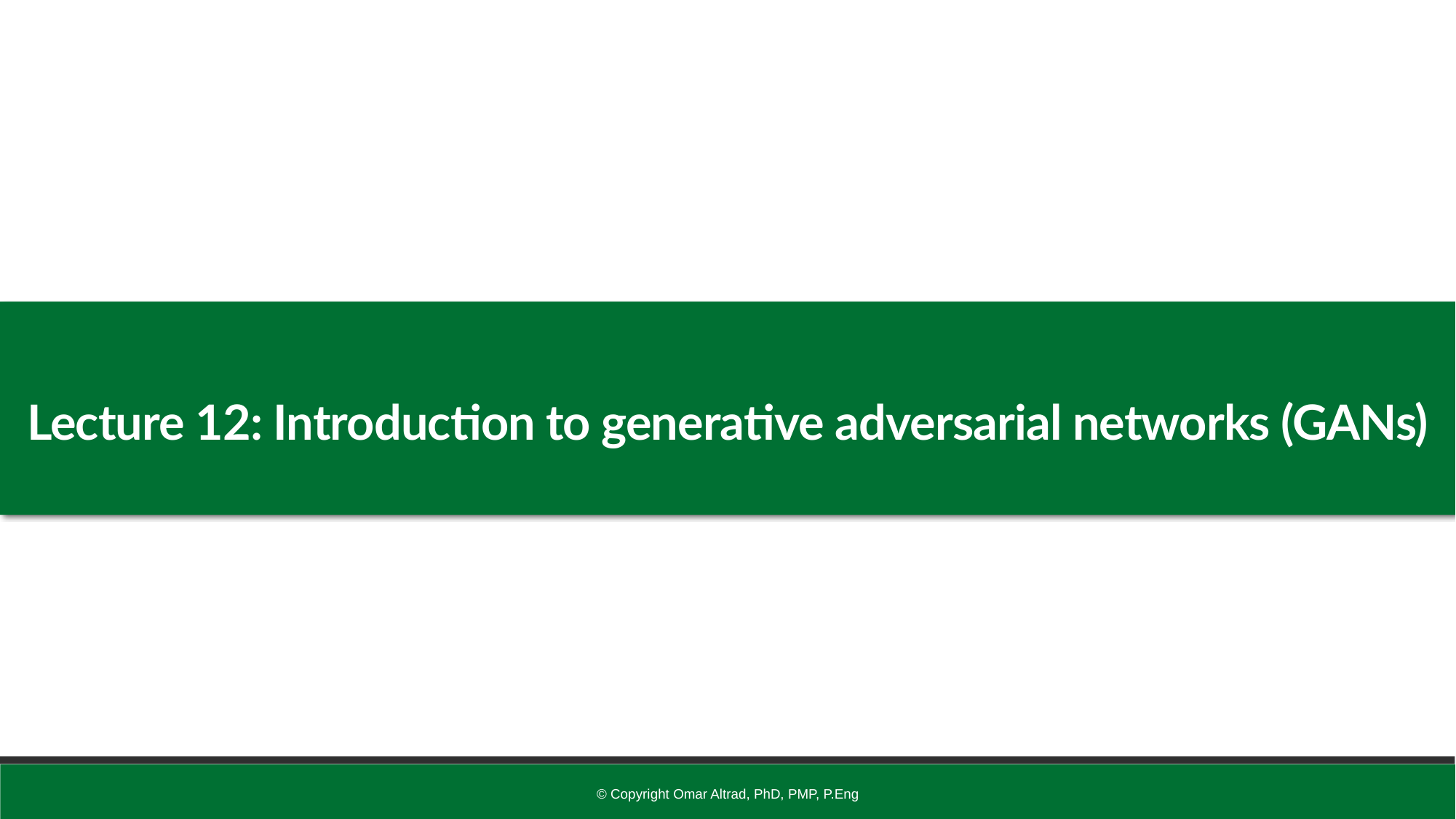

Lecture 12: Introduction to generative adversarial networks (GANs)
© Copyright Omar Altrad, PhD, PMP, P.Eng